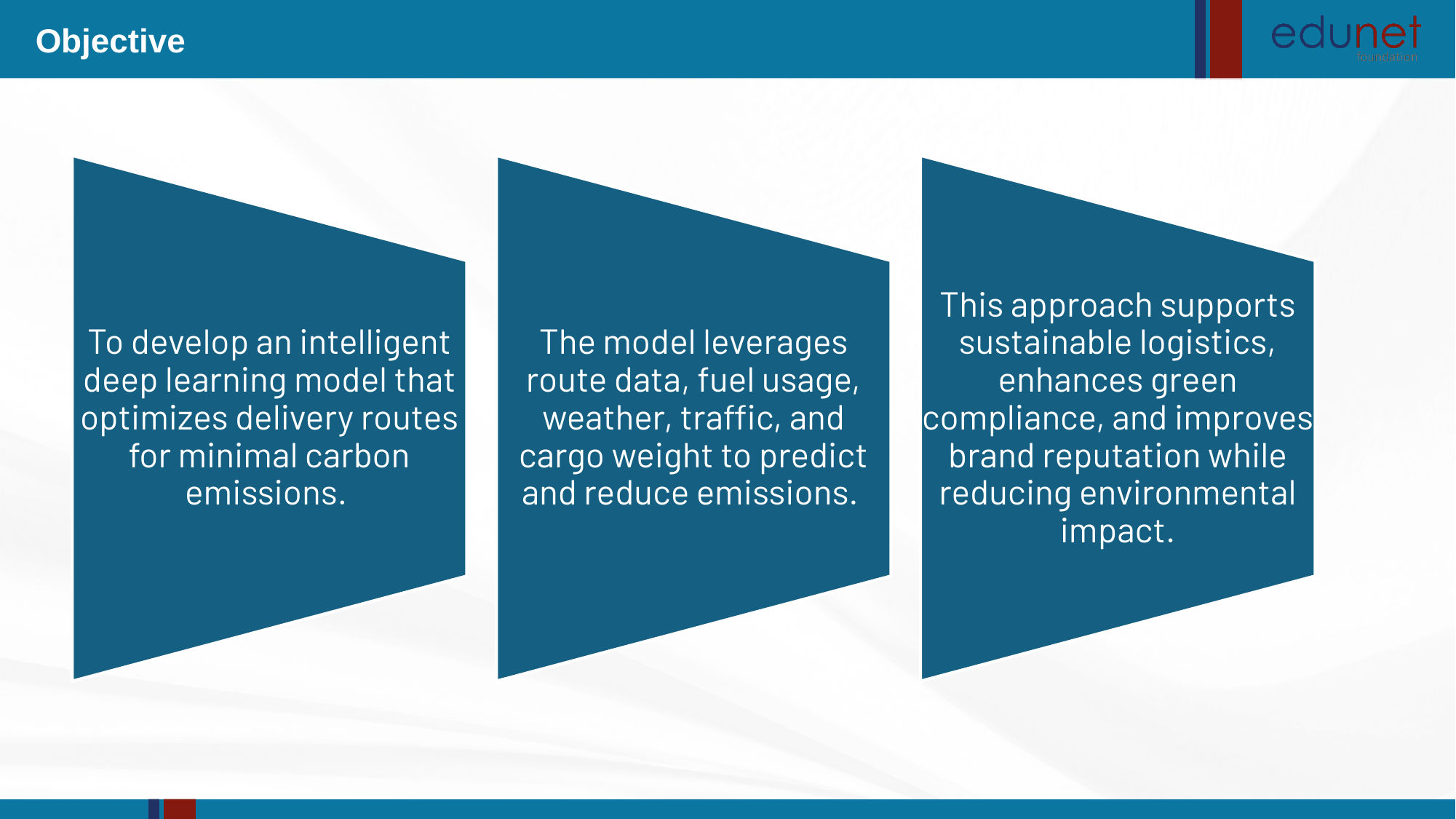

Objective
To develop an intelligent deep learning model that optimizes delivery routes for minimal carbon emissions.
The model leverages route data, fuel usage, weather, traffic, and cargo weight to predict and reduce emissions.
This approach supports sustainable logistics, enhances green compliance, and improves brand reputation while reducing environmental impact.